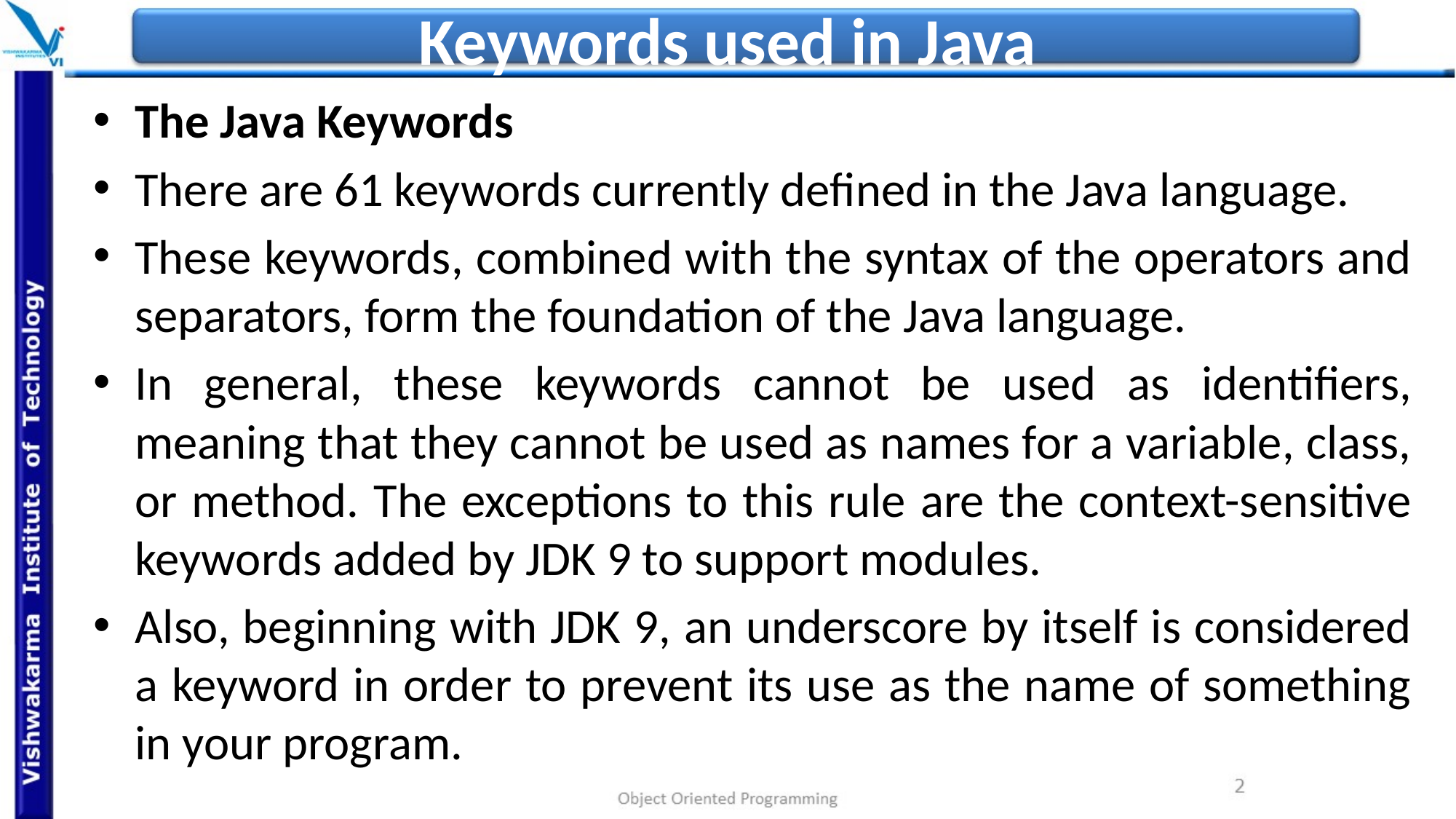

# Keywords used in Java
The Java Keywords
There are 61 keywords currently defined in the Java language.
These keywords, combined with the syntax of the operators and separators, form the foundation of the Java language.
In general, these keywords cannot be used as identifiers, meaning that they cannot be used as names for a variable, class, or method. The exceptions to this rule are the context-sensitive keywords added by JDK 9 to support modules.
Also, beginning with JDK 9, an underscore by itself is considered a keyword in order to prevent its use as the name of something in your program.